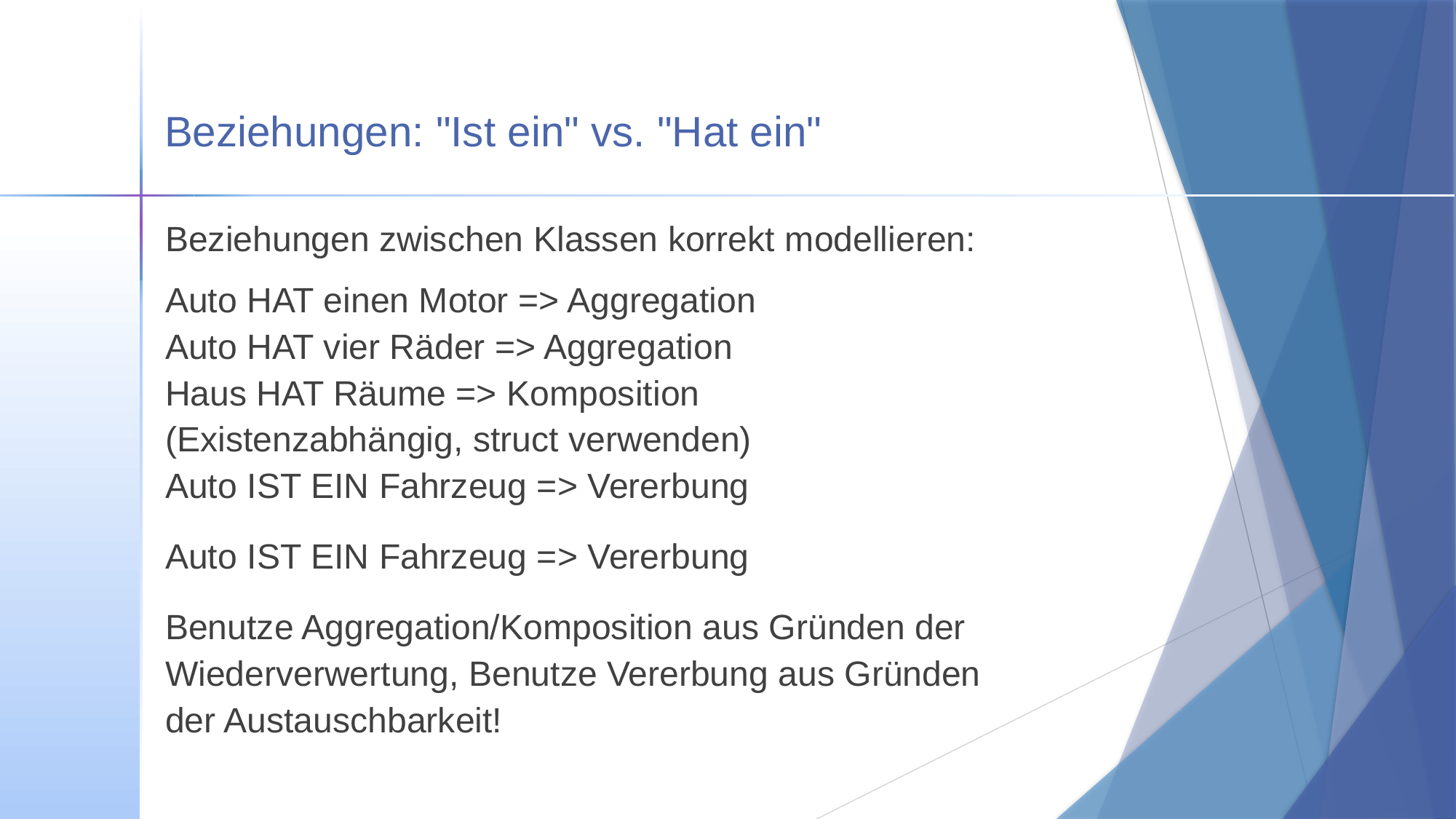

# Beziehungen: "Ist ein" vs. "Hat ein"
Beziehungen zwischen Klassen korrekt modellieren:
Auto HAT einen Motor => Aggregation
Auto HAT vier Räder => Aggregation
Haus HAT Räume => Komposition
(Existenzabhängig, struct verwenden)
Auto IST EIN Fahrzeug => Vererbung
Auto IST EIN Fahrzeug => Vererbung
Benutze Aggregation/Komposition aus Gründen der
Wiederverwertung, Benutze Vererbung aus Gründen
der Austauschbarkeit!